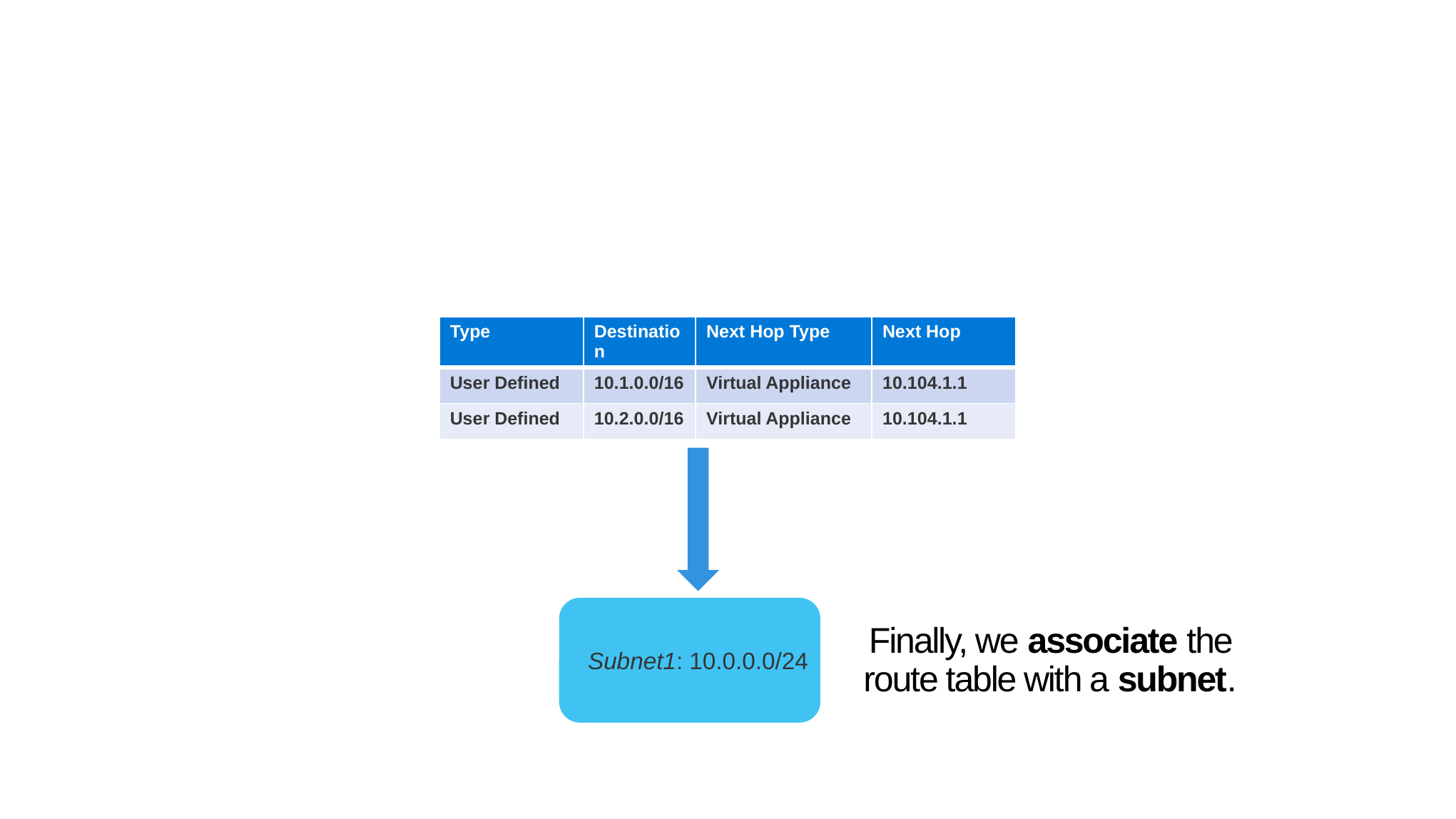

| Type | Destination | Next Hop Type | Next Hop |
| --- | --- | --- | --- |
| User Defined | 10.1.0.0/16 | Virtual Appliance | 10.104.1.1 |
| User Defined | 10.2.0.0/16 | Virtual Appliance | 10.104.1.1 |

# Finally, we associate the route table with a subnet.
Subnet1: 10.0.0.0/24